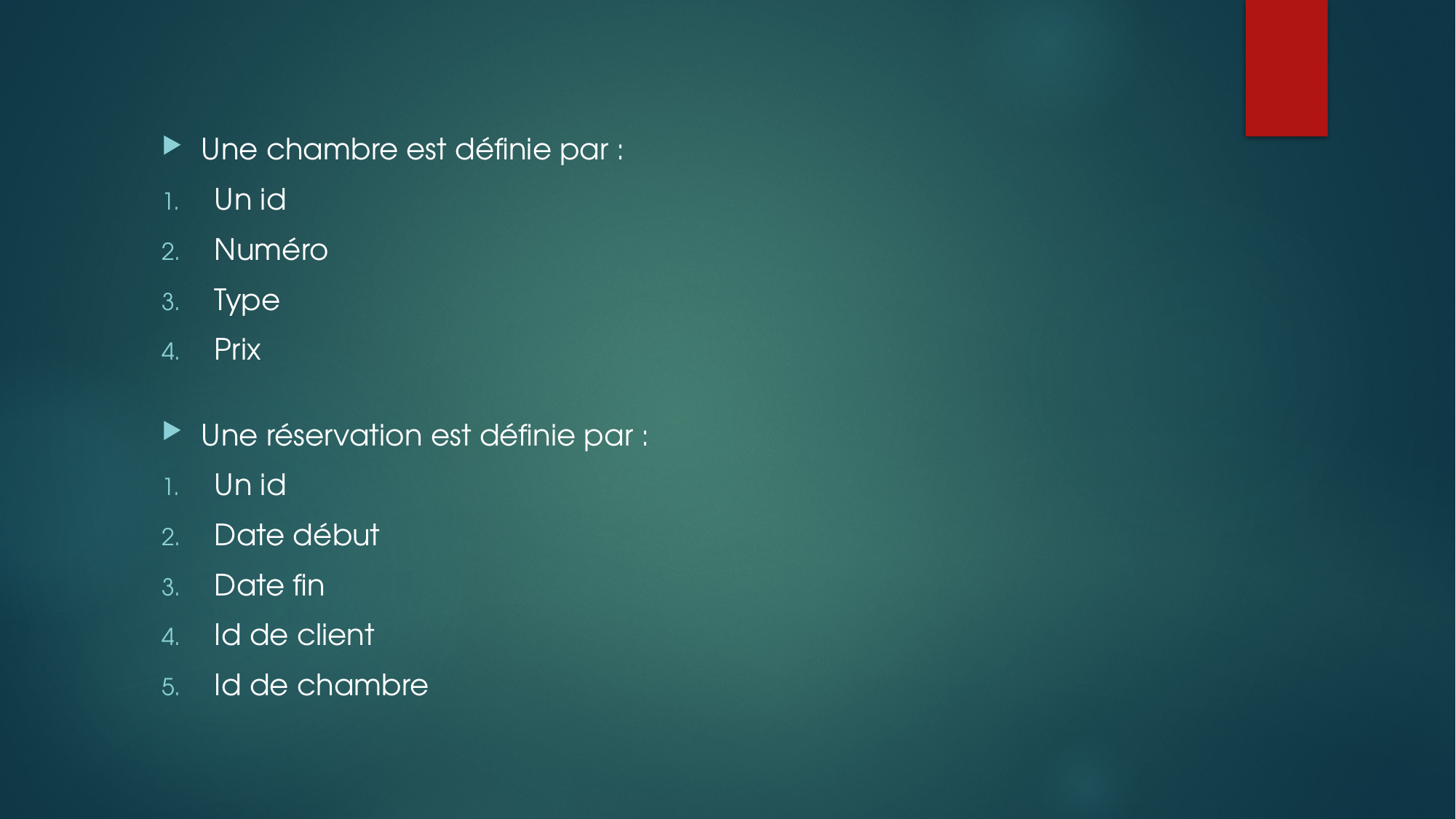

Une chambre est définie par :
Un id
Numéro
Type
Prix
Une réservation est définie par :
Un id
Date début
Date fin
Id de client
Id de chambre